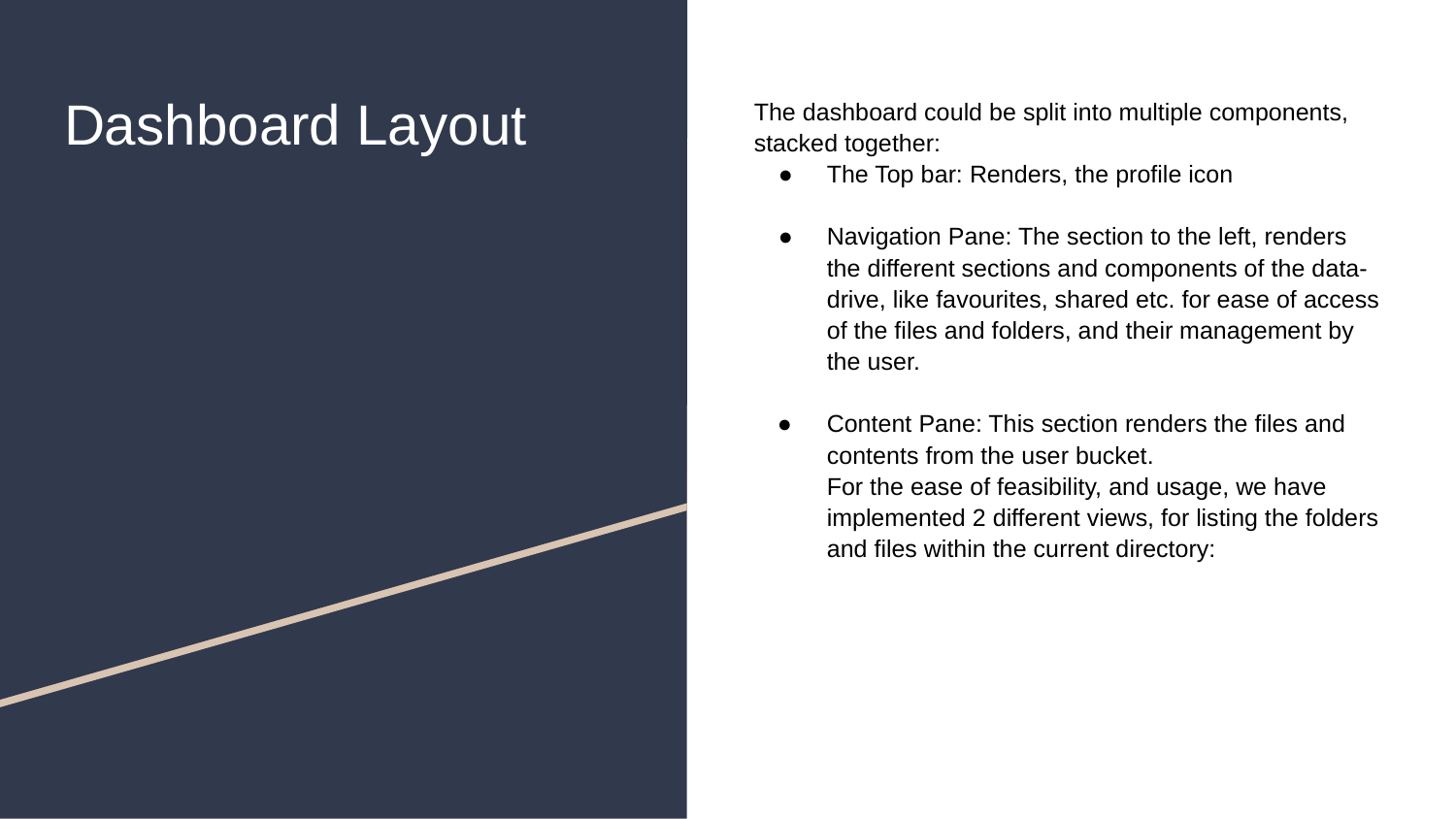

# Dashboard Layout
The dashboard could be split into multiple components, stacked together:
The Top bar: Renders, the profile icon

Navigation Pane: The section to the left, renders the different sections and components of the data-drive, like favourites, shared etc. for ease of access of the files and folders, and their management by the user.

Content Pane: This section renders the files and contents from the user bucket.
For the ease of feasibility, and usage, we have implemented 2 different views, for listing the folders and files within the current directory: